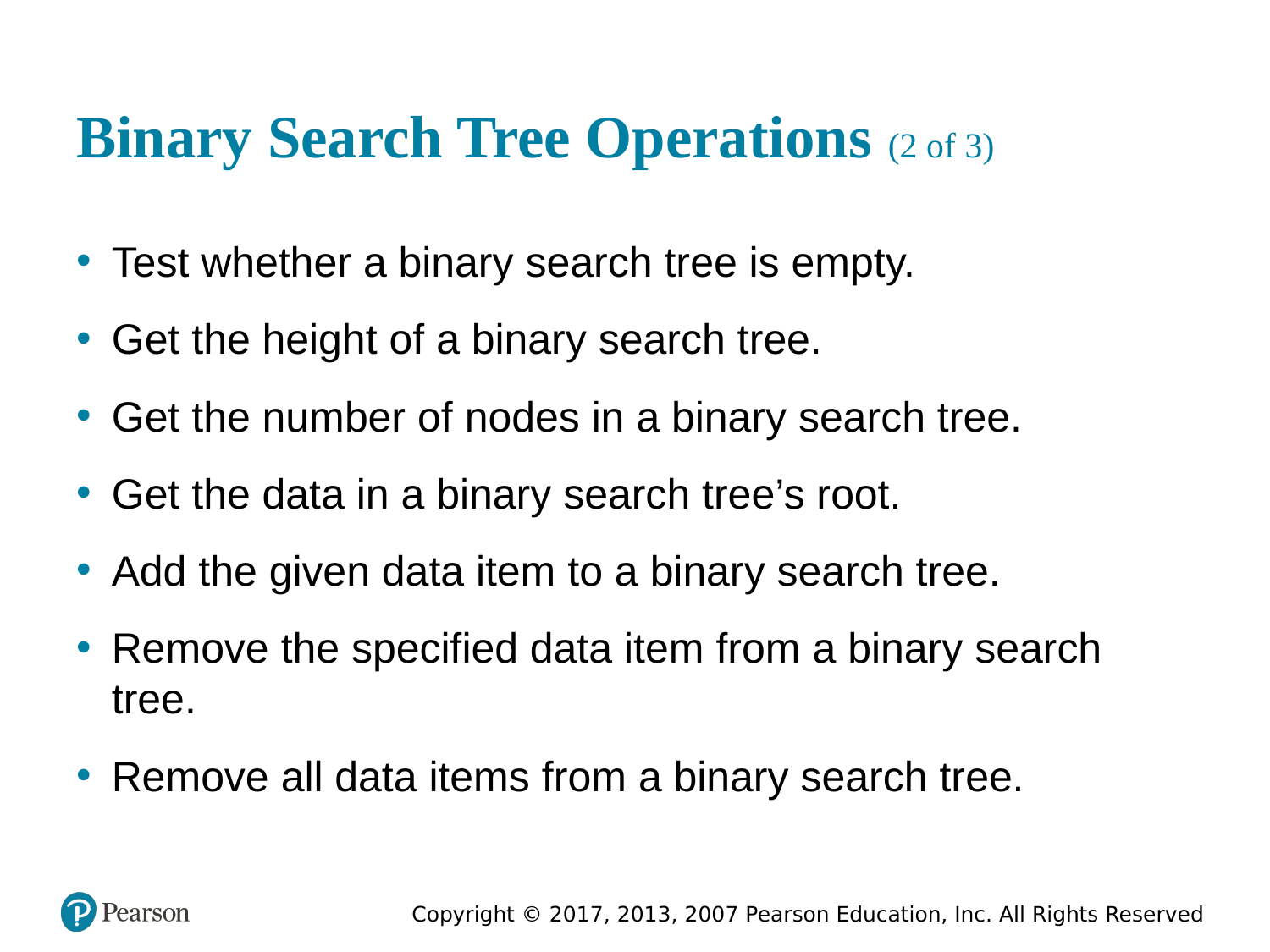

# Binary Search Tree Operations (2 of 3)
Test whether a binary search tree is empty.
Get the height of a binary search tree.
Get the number of nodes in a binary search tree.
Get the data in a binary search tree’s root.
Add the given data item to a binary search tree.
Remove the specified data item from a binary search tree.
Remove all data items from a binary search tree.